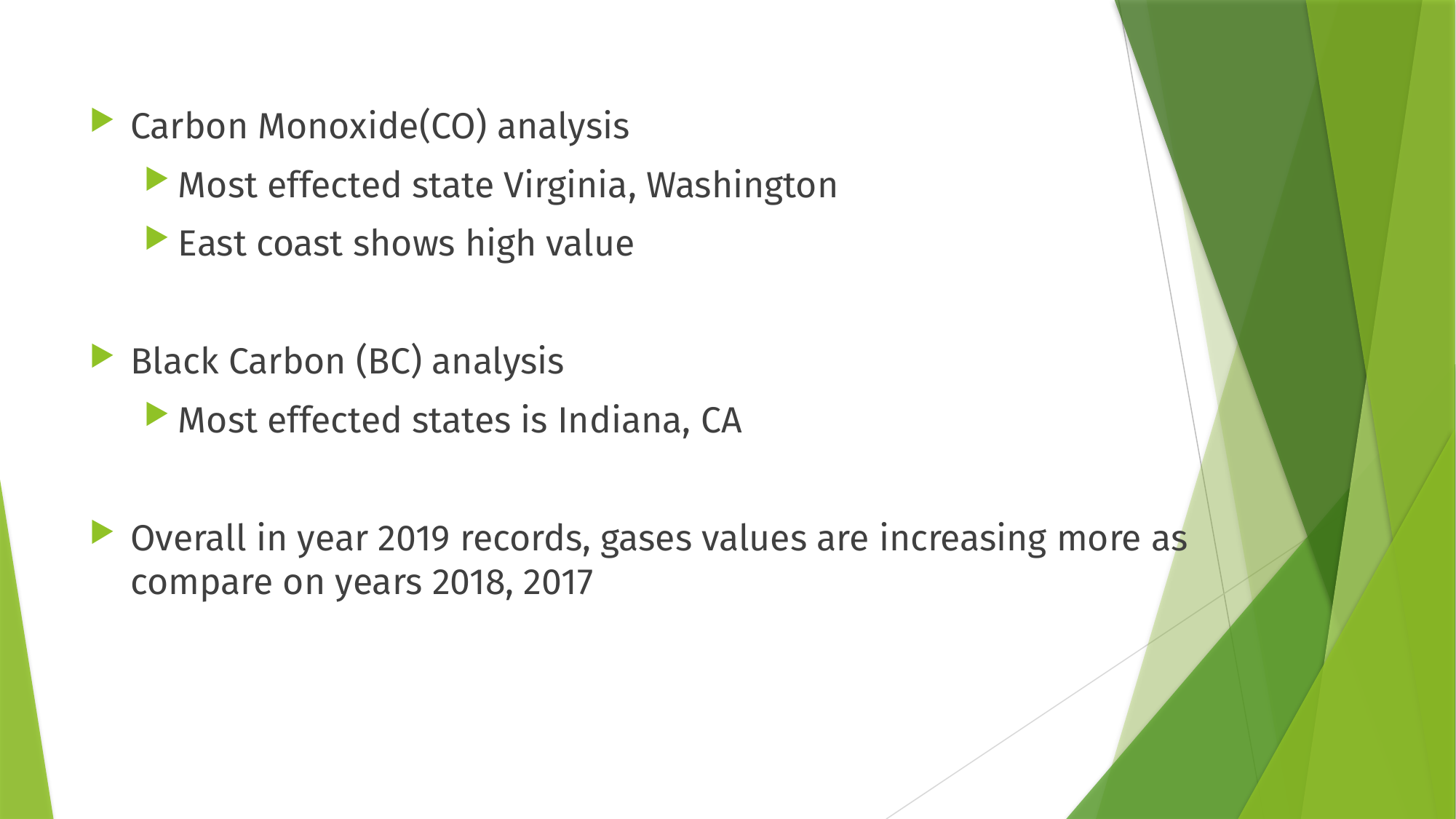

Carbon Monoxide(CO) analysis
Most effected state Virginia, Washington
East coast shows high value

Black Carbon (BC) analysis
Most effected states is Indiana, CA

Overall in year 2019 records, gases values are increasing more as compare on years 2018, 2017